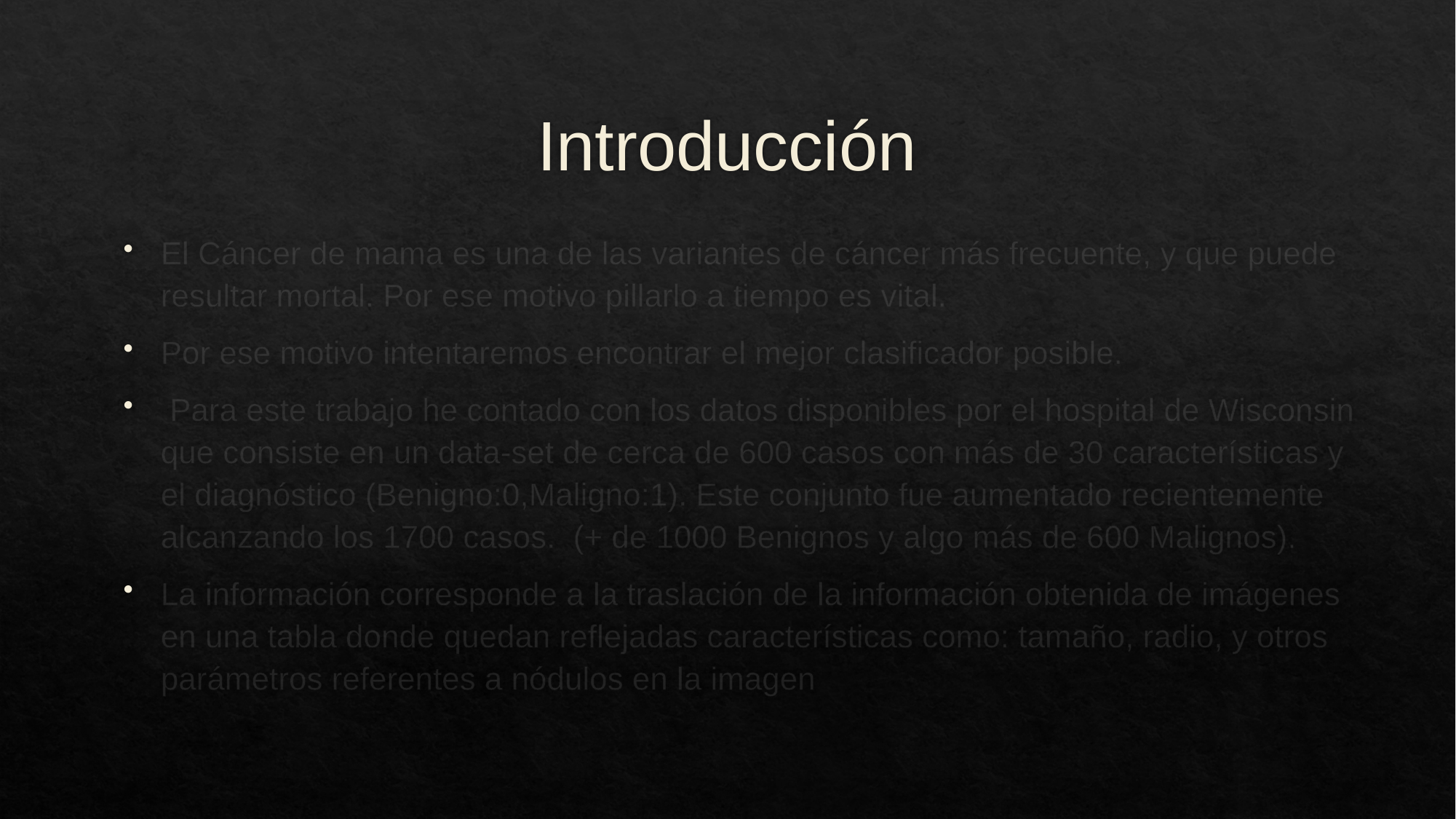

# Introducción
El Cáncer de mama es una de las variantes de cáncer más frecuente, y que puede resultar mortal. Por ese motivo pillarlo a tiempo es vital.
Por ese motivo intentaremos encontrar el mejor clasificador posible.
 Para este trabajo he contado con los datos disponibles por el hospital de Wisconsin que consiste en un data-set de cerca de 600 casos con más de 30 características y el diagnóstico (Benigno:0,Maligno:1). Este conjunto fue aumentado recientemente alcanzando los 1700 casos.  (+ de 1000 Benignos y algo más de 600 Malignos).
La información corresponde a la traslación de la información obtenida de imágenes en una tabla donde quedan reflejadas características como: tamaño, radio, y otros parámetros referentes a nódulos en la imagen